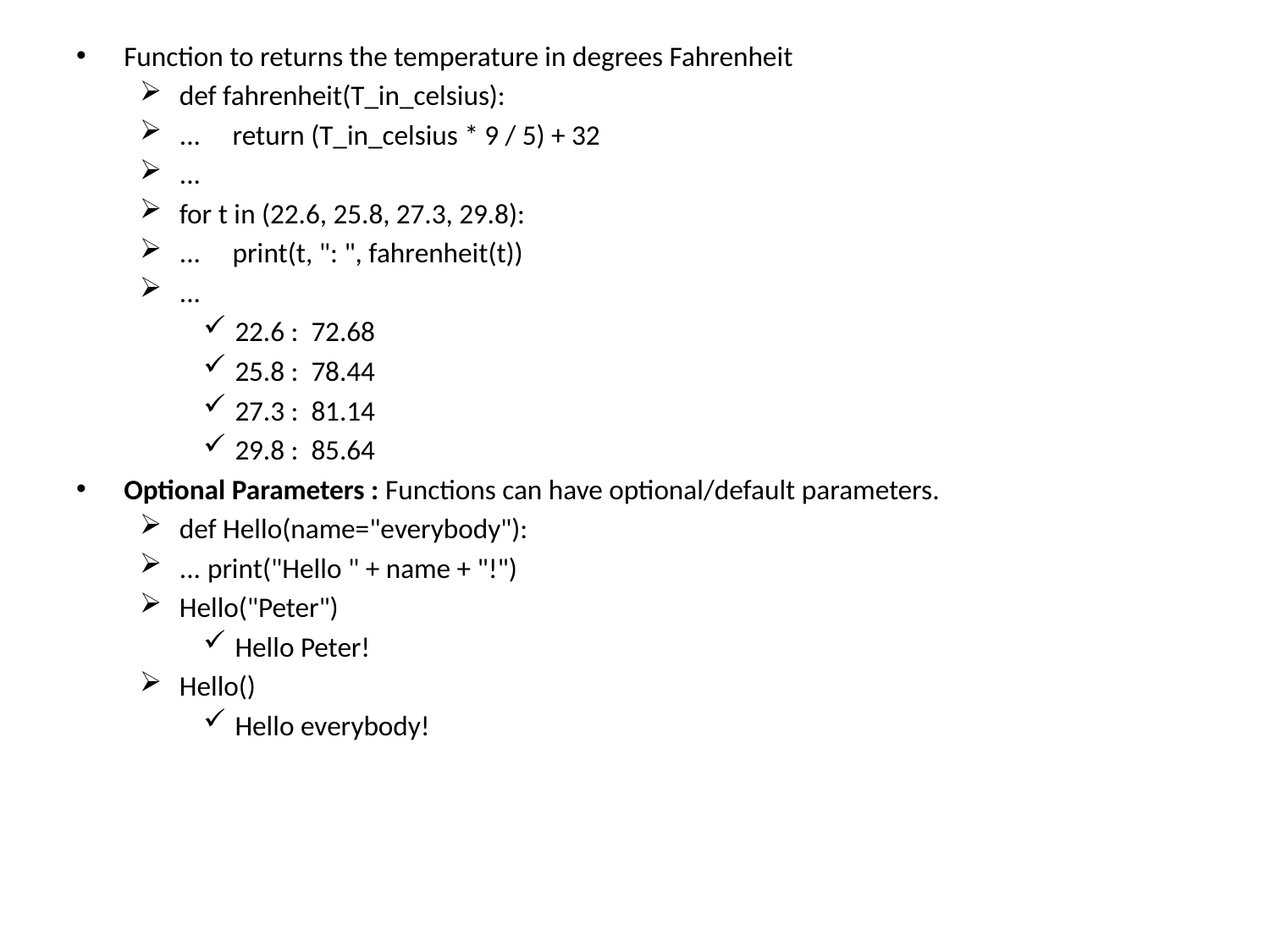

Function to returns the temperature in degrees Fahrenheit
def fahrenheit(T_in_celsius):
...     return (T_in_celsius * 9 / 5) + 32
...
for t in (22.6, 25.8, 27.3, 29.8):
...     print(t, ": ", fahrenheit(t))
...
22.6 :  72.68
25.8 :  78.44
27.3 :  81.14
29.8 :  85.64
Optional Parameters : Functions can have optional/default parameters.
def Hello(name="everybody"):
... print("Hello " + name + "!")
Hello("Peter")
Hello Peter!
Hello()
Hello everybody!